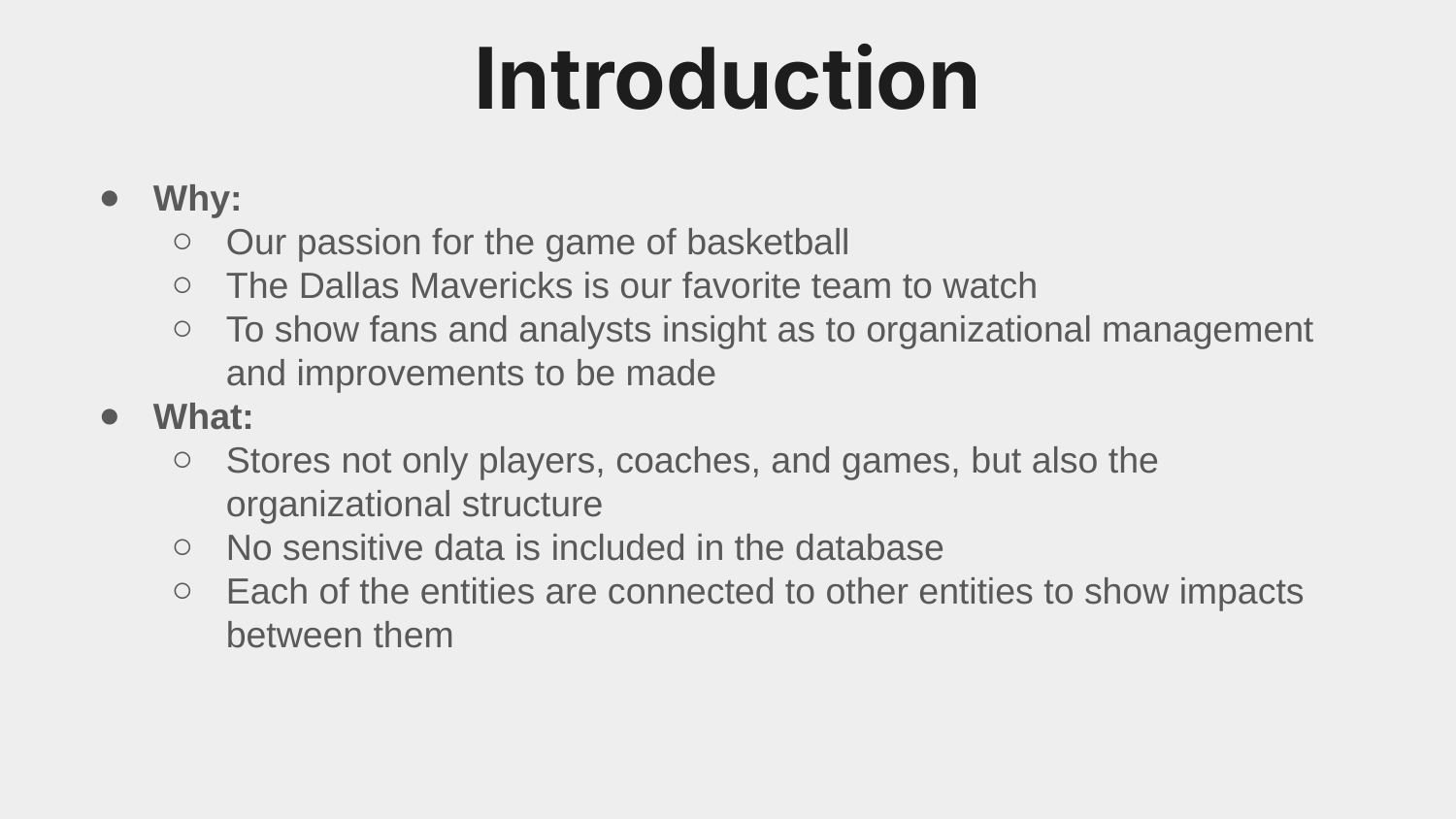

# Introduction
Why:
Our passion for the game of basketball
The Dallas Mavericks is our favorite team to watch
To show fans and analysts insight as to organizational management and improvements to be made
What:
Stores not only players, coaches, and games, but also the organizational structure
No sensitive data is included in the database
Each of the entities are connected to other entities to show impacts between them